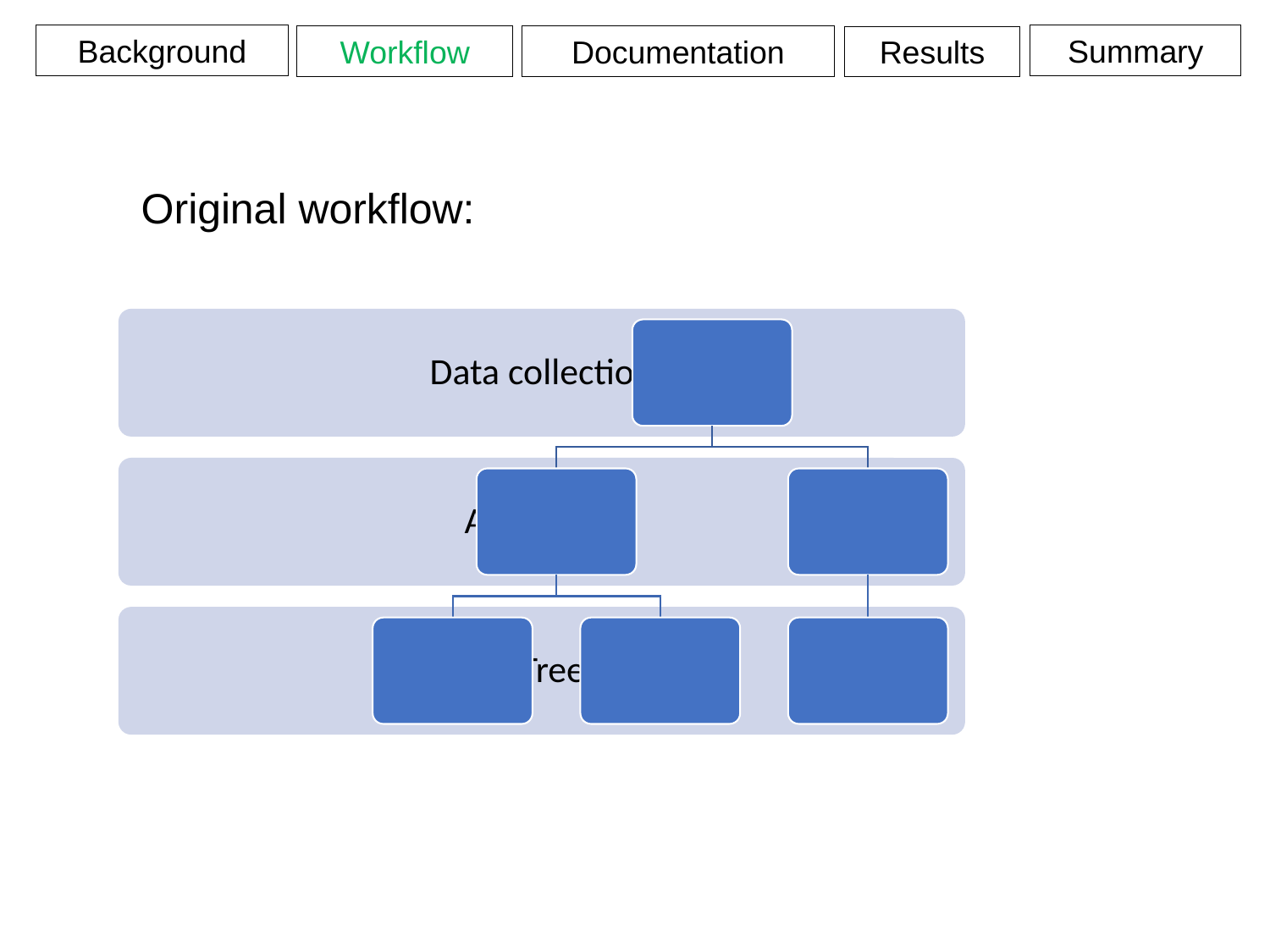

Background
Summary
Documentation
Workflow
Results
Original workflow:
Phylo Tree Gen
Alignment
Data collection